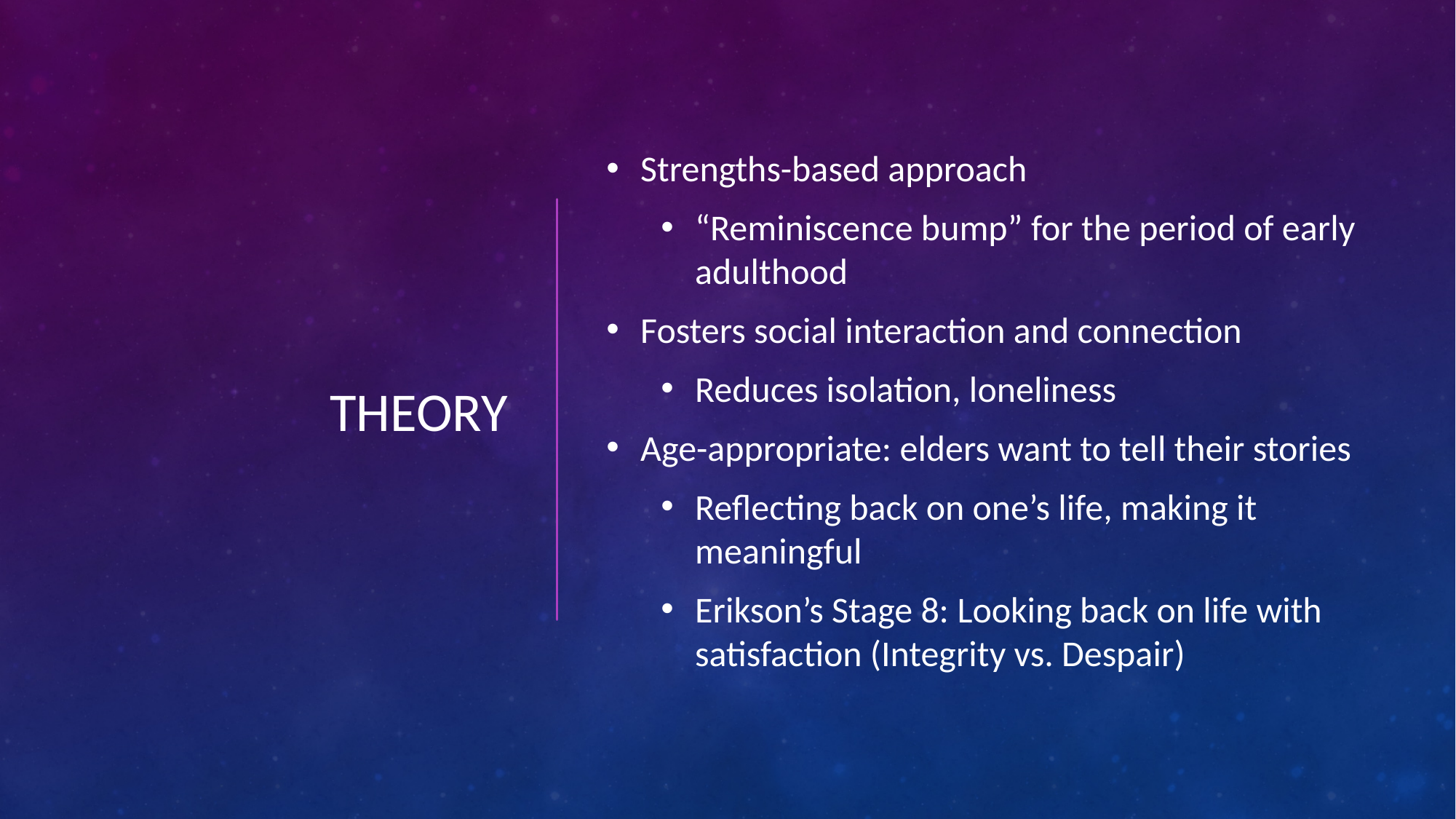

# Theory
Strengths-based approach
“Reminiscence bump” for the period of early adulthood
Fosters social interaction and connection
Reduces isolation, loneliness
Age-appropriate: elders want to tell their stories
Reflecting back on one’s life, making it meaningful
Erikson’s Stage 8: Looking back on life with satisfaction (Integrity vs. Despair)